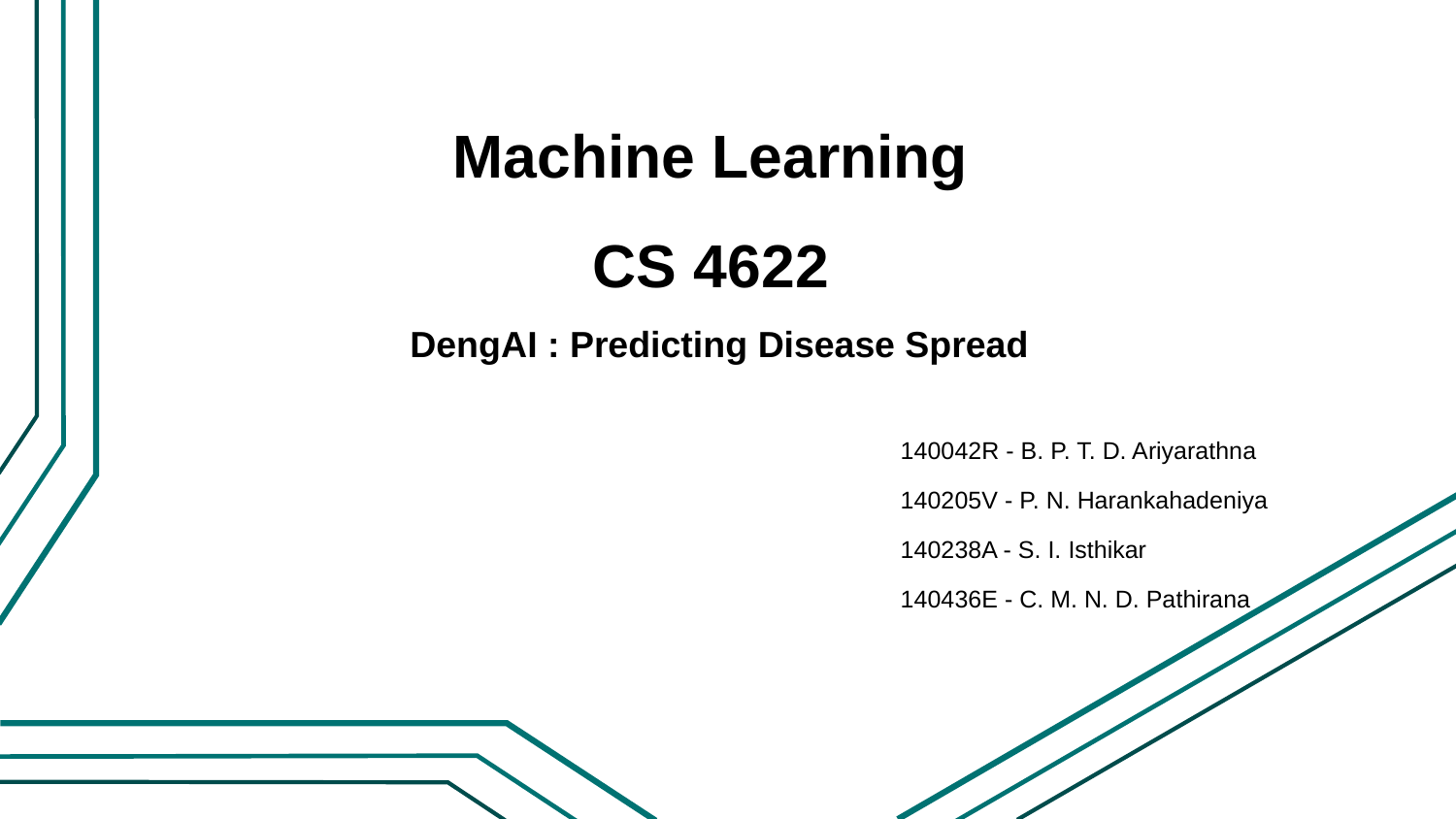

# Machine Learning
CS 4622
DengAI : Predicting Disease Spread
140042R - B. P. T. D. Ariyarathna
140205V - P. N. Harankahadeniya
140238A - S. I. Isthikar
140436E - C. M. N. D. Pathirana